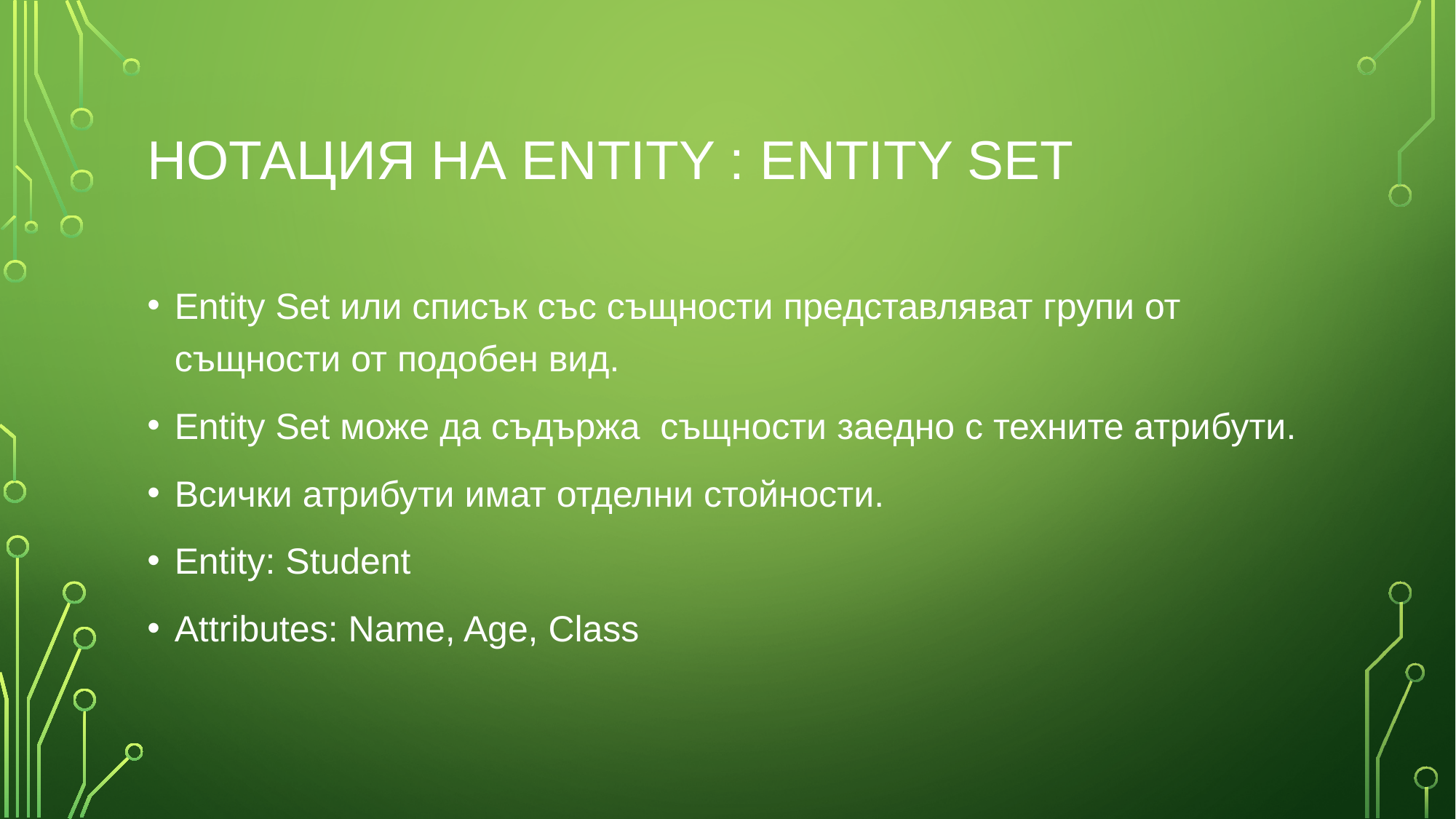

# НОТАЦИЯ НА ENTITY : ENTITY SET
Entity Set или списък със същности представляват групи от същности от подобен вид.
Entity Set може да съдържа  същности заедно с техните атрибути.
Всички атрибути имат отделни стойности.
Entity: Student
Attributes: Name, Age, Class